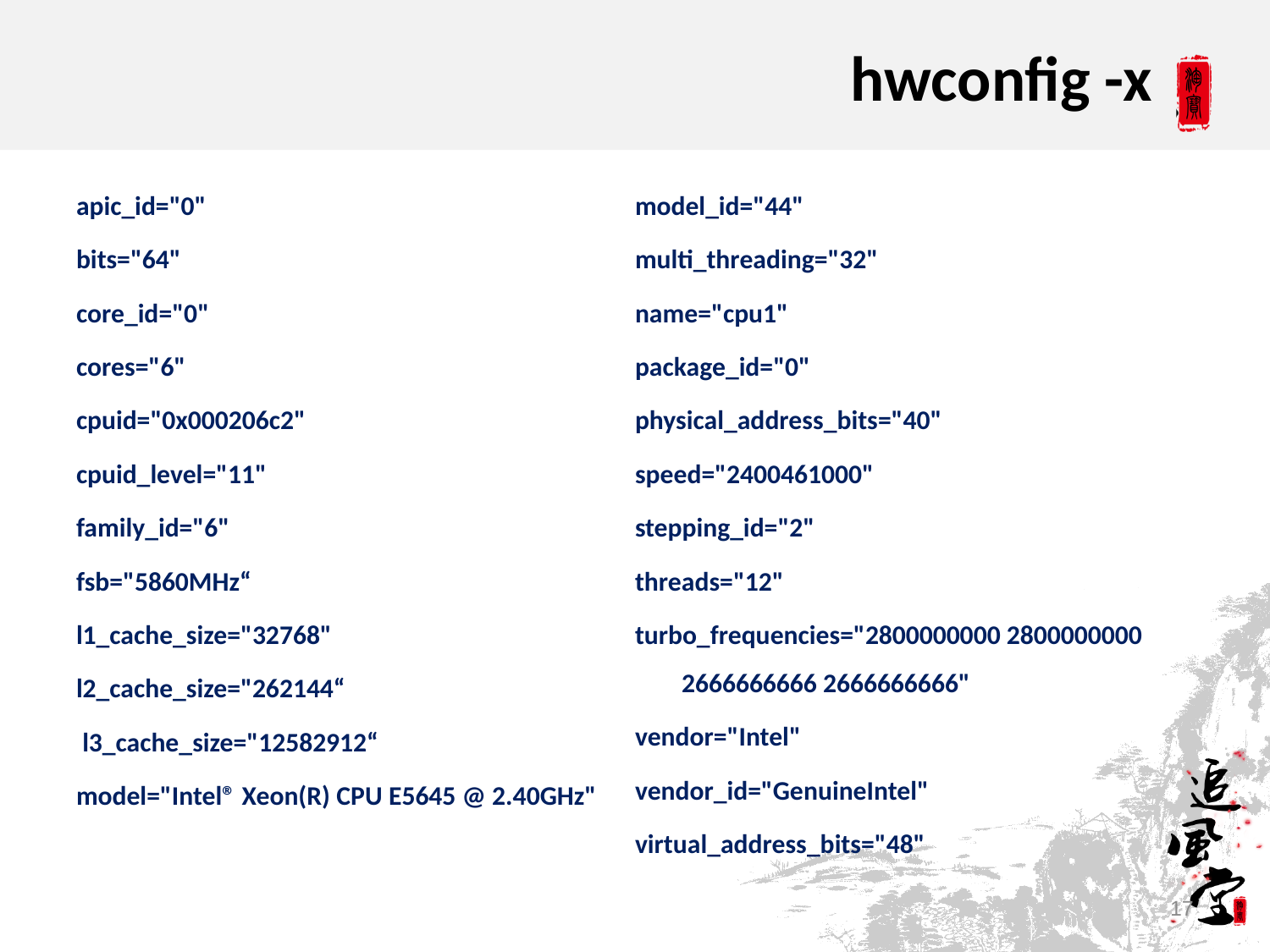

# hwconfig -x
apic_id="0"
bits="64"
core_id="0"
cores="6"
cpuid="0x000206c2"
cpuid_level="11"
family_id="6"
fsb="5860MHz“
l1_cache_size="32768"
l2_cache_size="262144“
 l3_cache_size="12582912“
model="Intel® Xeon(R) CPU E5645 @ 2.40GHz"
model_id="44"
multi_threading="32"
name="cpu1"
package_id="0"
physical_address_bits="40"
speed="2400461000"
stepping_id="2"
threads="12"
turbo_frequencies="2800000000 2800000000 2666666666 2666666666"
vendor="Intel"
vendor_id="GenuineIntel"
virtual_address_bits="48"
17